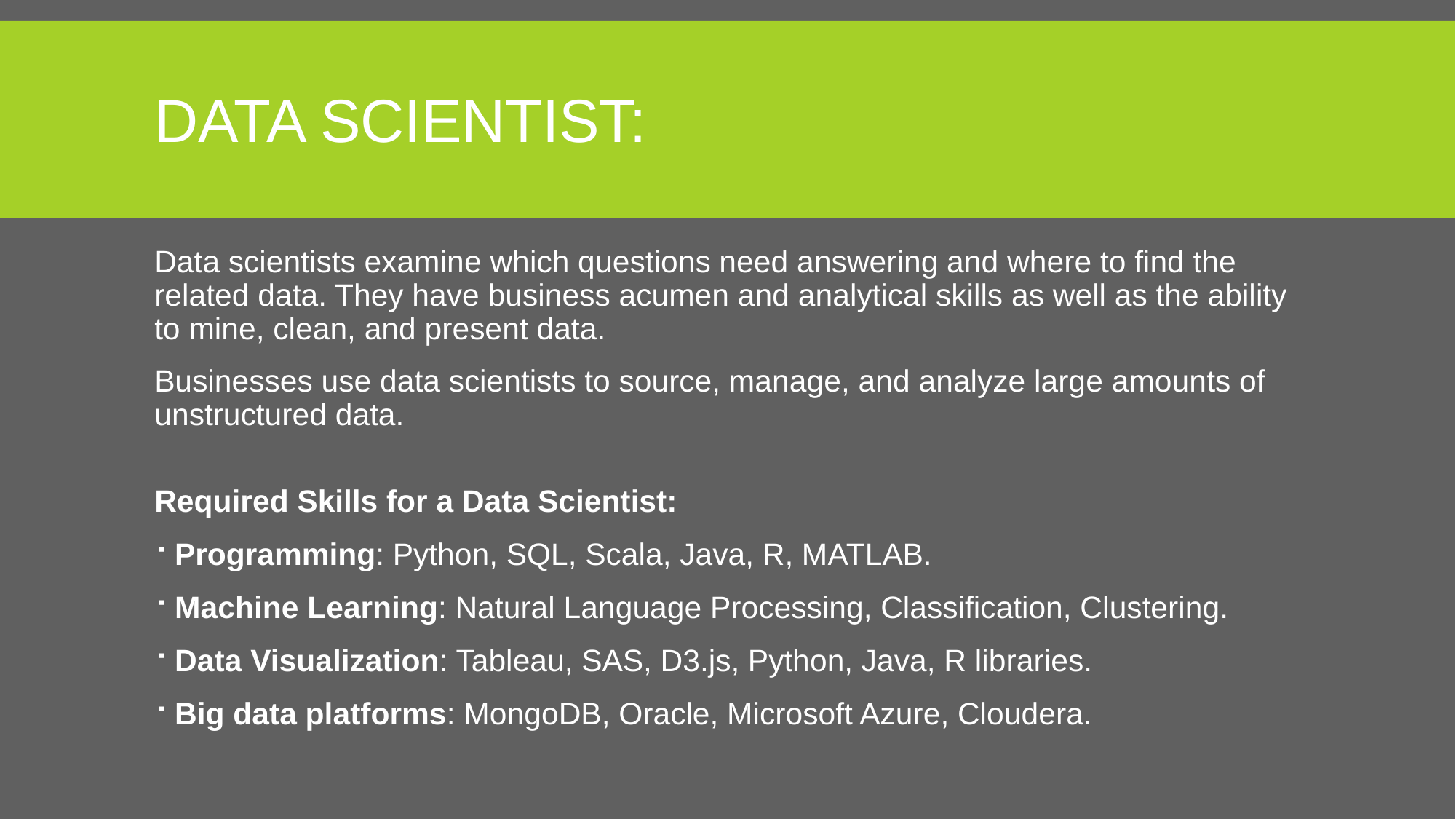

# DATA SCIENTIST:
Data scientists examine which questions need answering and where to find the related data. They have business acumen and analytical skills as well as the ability to mine, clean, and present data.
Businesses use data scientists to source, manage, and analyze large amounts of unstructured data.
Required Skills for a Data Scientist:
Programming: Python, SQL, Scala, Java, R, MATLAB.
Machine Learning: Natural Language Processing, Classification, Clustering.
Data Visualization: Tableau, SAS, D3.js, Python, Java, R libraries.
Big data platforms: MongoDB, Oracle, Microsoft Azure, Cloudera.